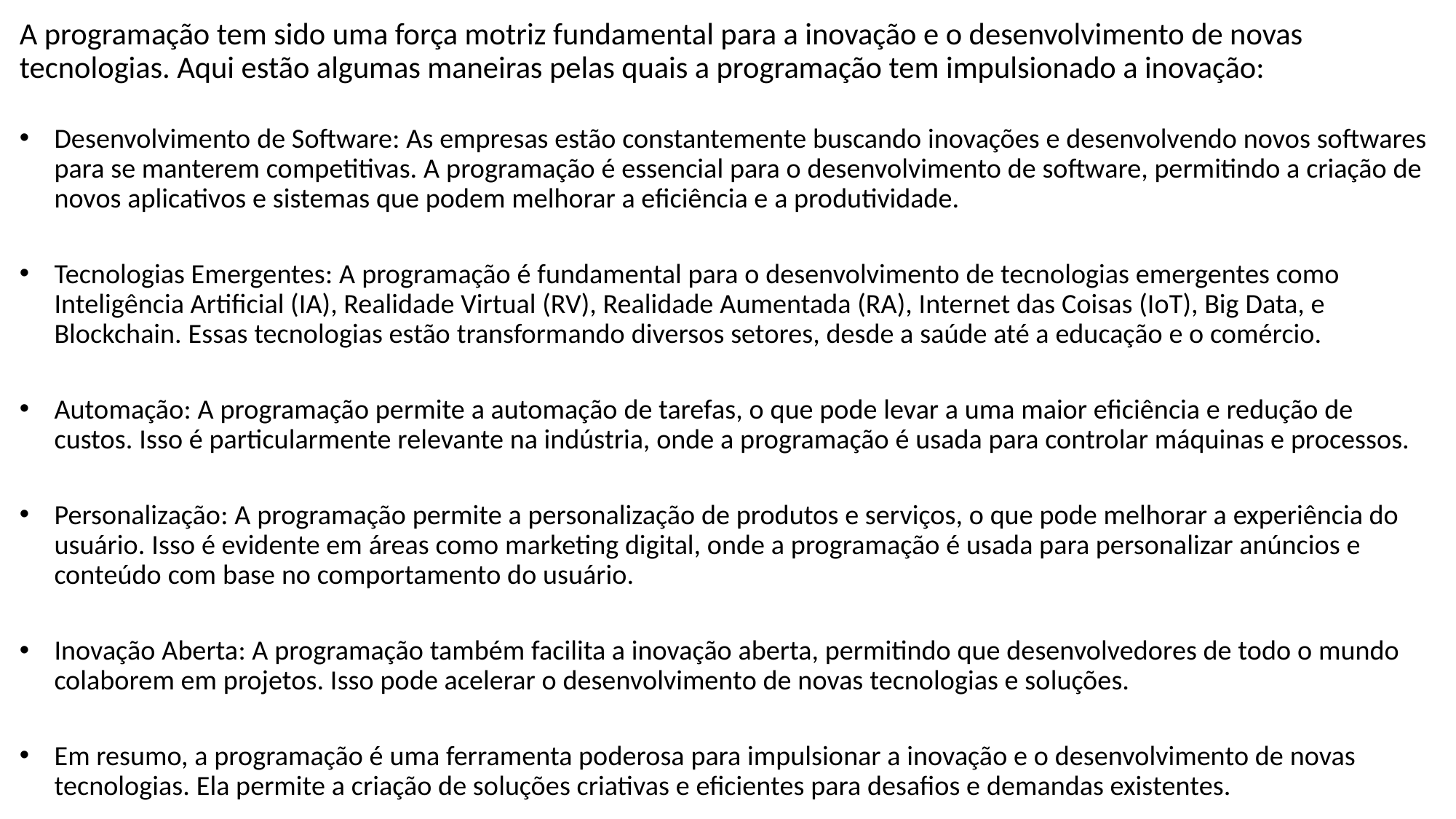

A programação tem sido uma força motriz fundamental para a inovação e o desenvolvimento de novas tecnologias. Aqui estão algumas maneiras pelas quais a programação tem impulsionado a inovação:

Desenvolvimento de Software: As empresas estão constantemente buscando inovações e desenvolvendo novos softwares para se manterem competitivas. A programação é essencial para o desenvolvimento de software, permitindo a criação de novos aplicativos e sistemas que podem melhorar a eficiência e a produtividade.

Tecnologias Emergentes: A programação é fundamental para o desenvolvimento de tecnologias emergentes como Inteligência Artificial (IA), Realidade Virtual (RV), Realidade Aumentada (RA), Internet das Coisas (IoT), Big Data, e Blockchain. Essas tecnologias estão transformando diversos setores, desde a saúde até a educação e o comércio.

Automação: A programação permite a automação de tarefas, o que pode levar a uma maior eficiência e redução de custos. Isso é particularmente relevante na indústria, onde a programação é usada para controlar máquinas e processos.

Personalização: A programação permite a personalização de produtos e serviços, o que pode melhorar a experiência do usuário. Isso é evidente em áreas como marketing digital, onde a programação é usada para personalizar anúncios e conteúdo com base no comportamento do usuário.

Inovação Aberta: A programação também facilita a inovação aberta, permitindo que desenvolvedores de todo o mundo colaborem em projetos. Isso pode acelerar o desenvolvimento de novas tecnologias e soluções.

Em resumo, a programação é uma ferramenta poderosa para impulsionar a inovação e o desenvolvimento de novas tecnologias. Ela permite a criação de soluções criativas e eficientes para desafios e demandas existentes.